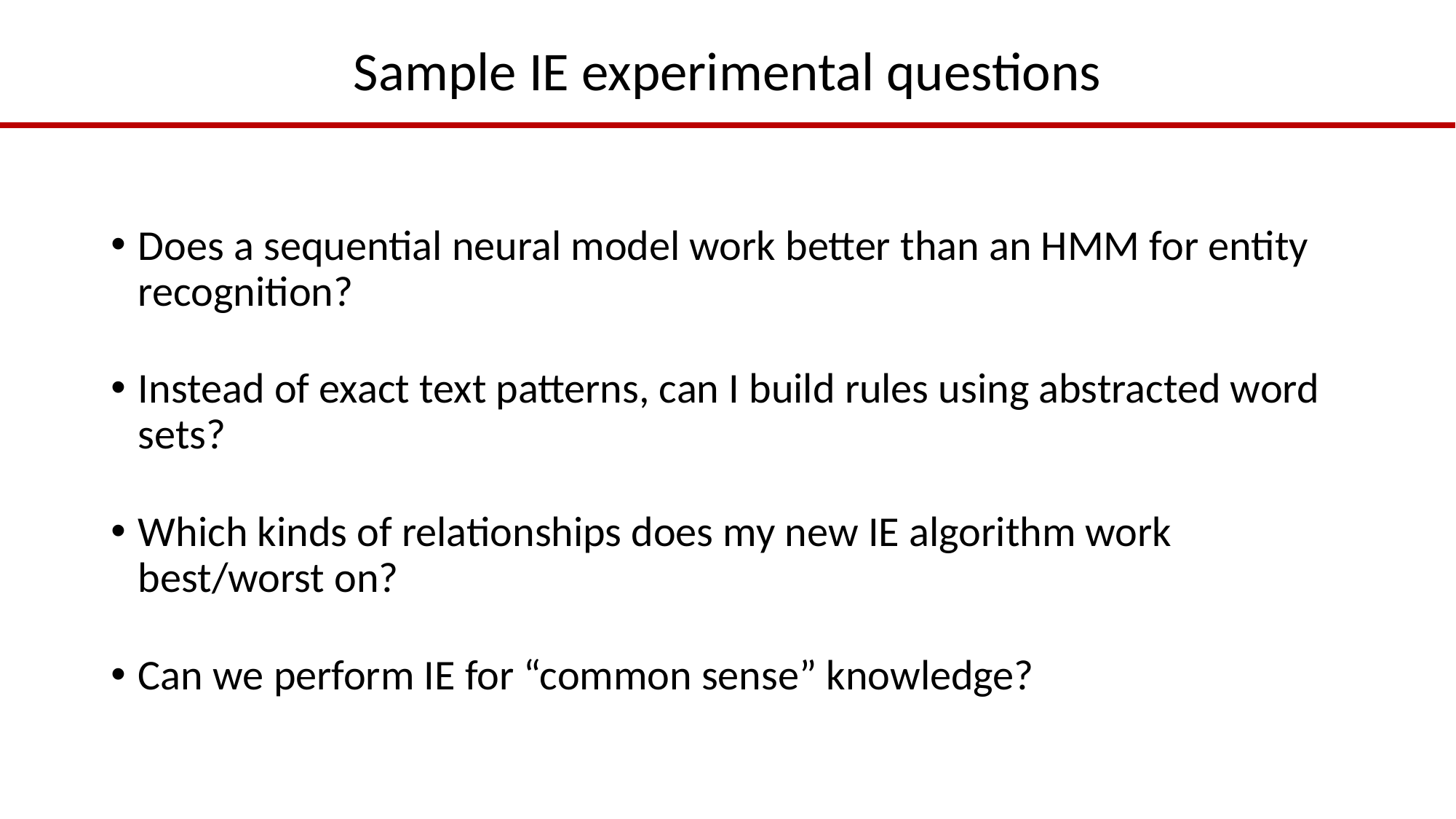

# Sample IE experimental questions
Does a sequential neural model work better than an HMM for entity recognition?
Instead of exact text patterns, can I build rules using abstracted word sets?
Which kinds of relationships does my new IE algorithm work best/worst on?
Can we perform IE for “common sense” knowledge?